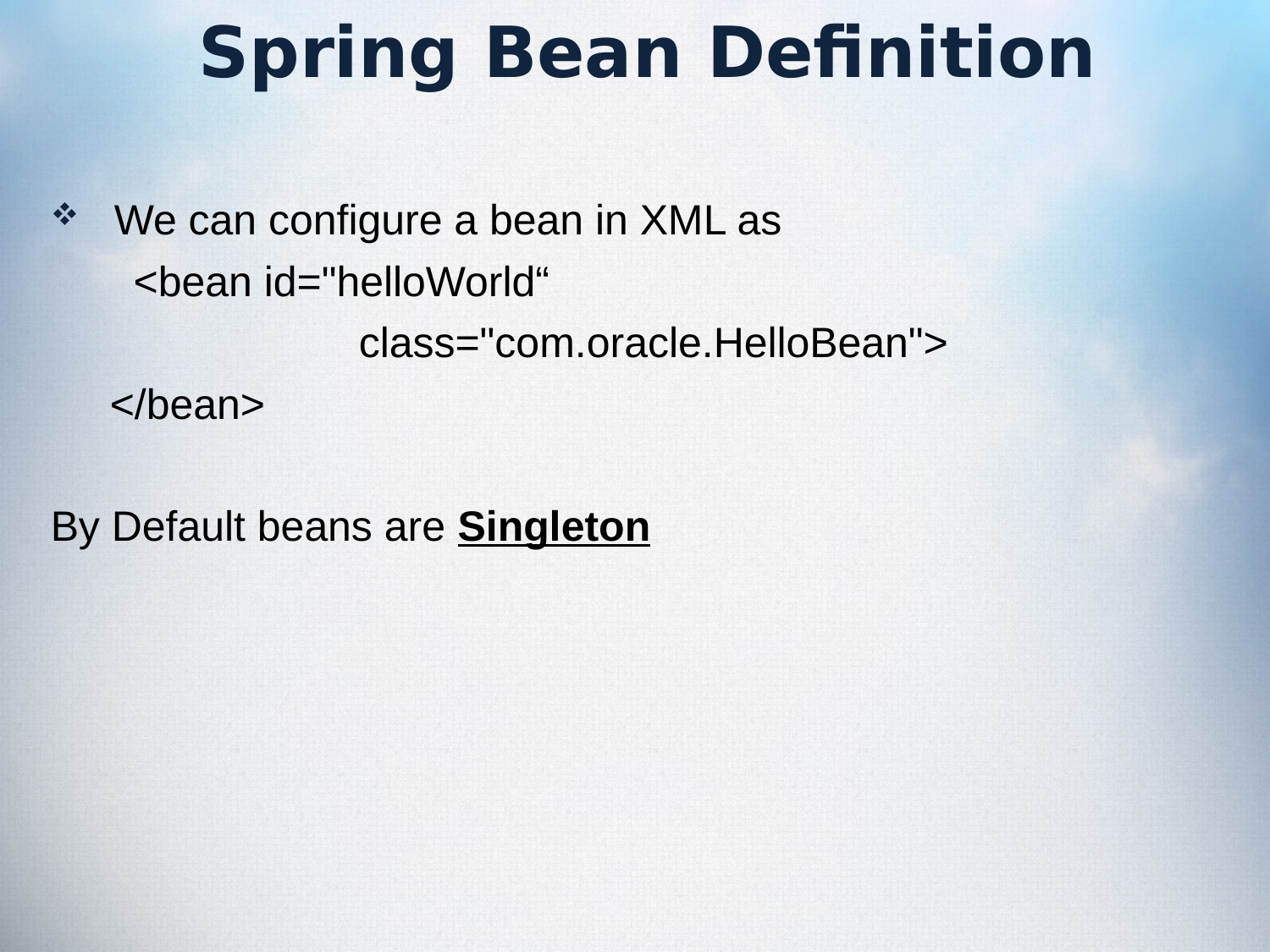

# Spring Bean Definition
We can configure a bean in XML as
       <bean id="helloWorld“
                          class="com.oracle.HelloBean">
     </bean>

By Default beans are Singleton